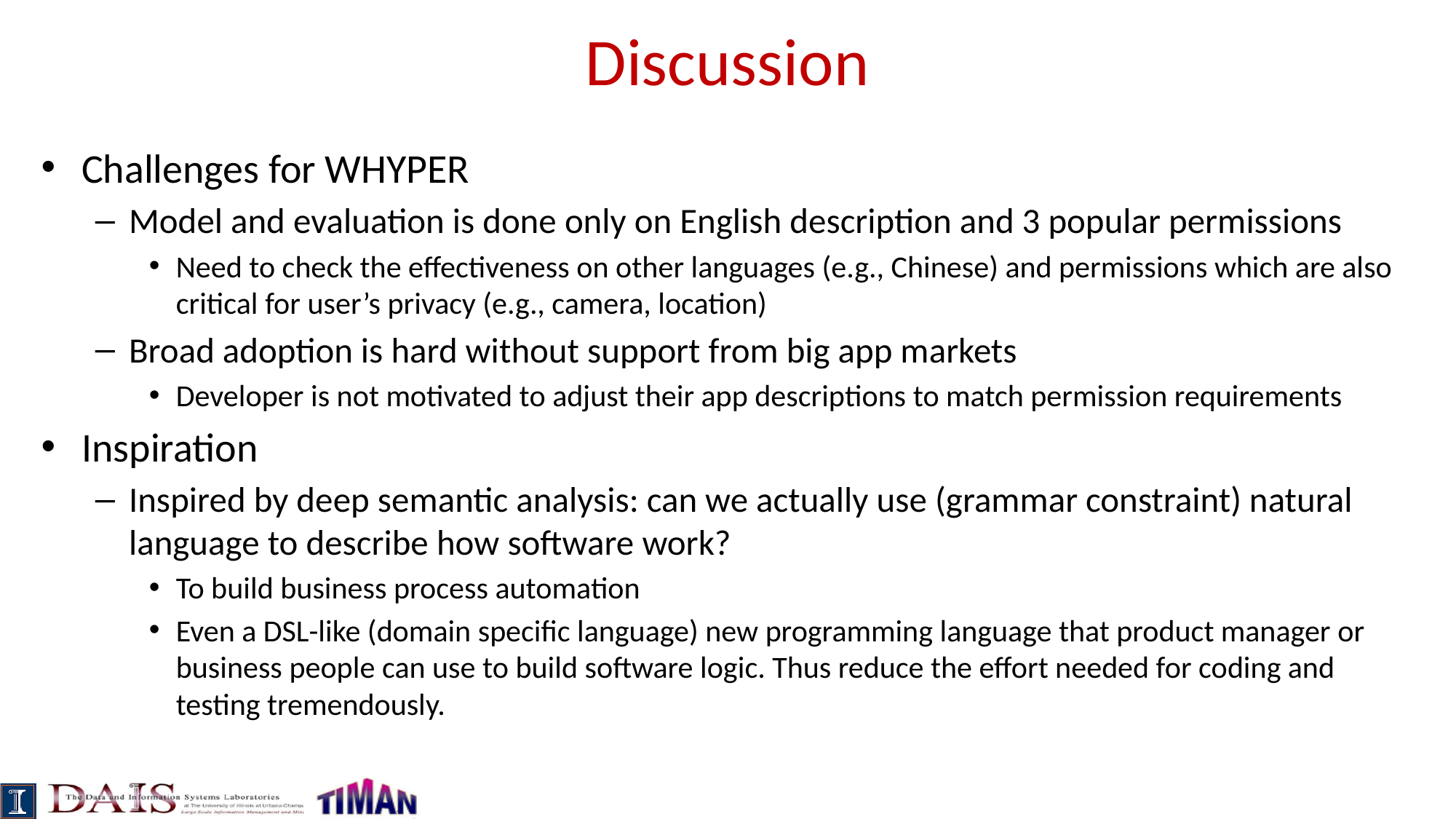

# Discussion
Challenges for WHYPER
Model and evaluation is done only on English description and 3 popular permissions
Need to check the effectiveness on other languages (e.g., Chinese) and permissions which are also critical for user’s privacy (e.g., camera, location)
Broad adoption is hard without support from big app markets
Developer is not motivated to adjust their app descriptions to match permission requirements
Inspiration
Inspired by deep semantic analysis: can we actually use (grammar constraint) natural language to describe how software work?
To build business process automation
Even a DSL-like (domain specific language) new programming language that product manager or business people can use to build software logic. Thus reduce the effort needed for coding and testing tremendously.